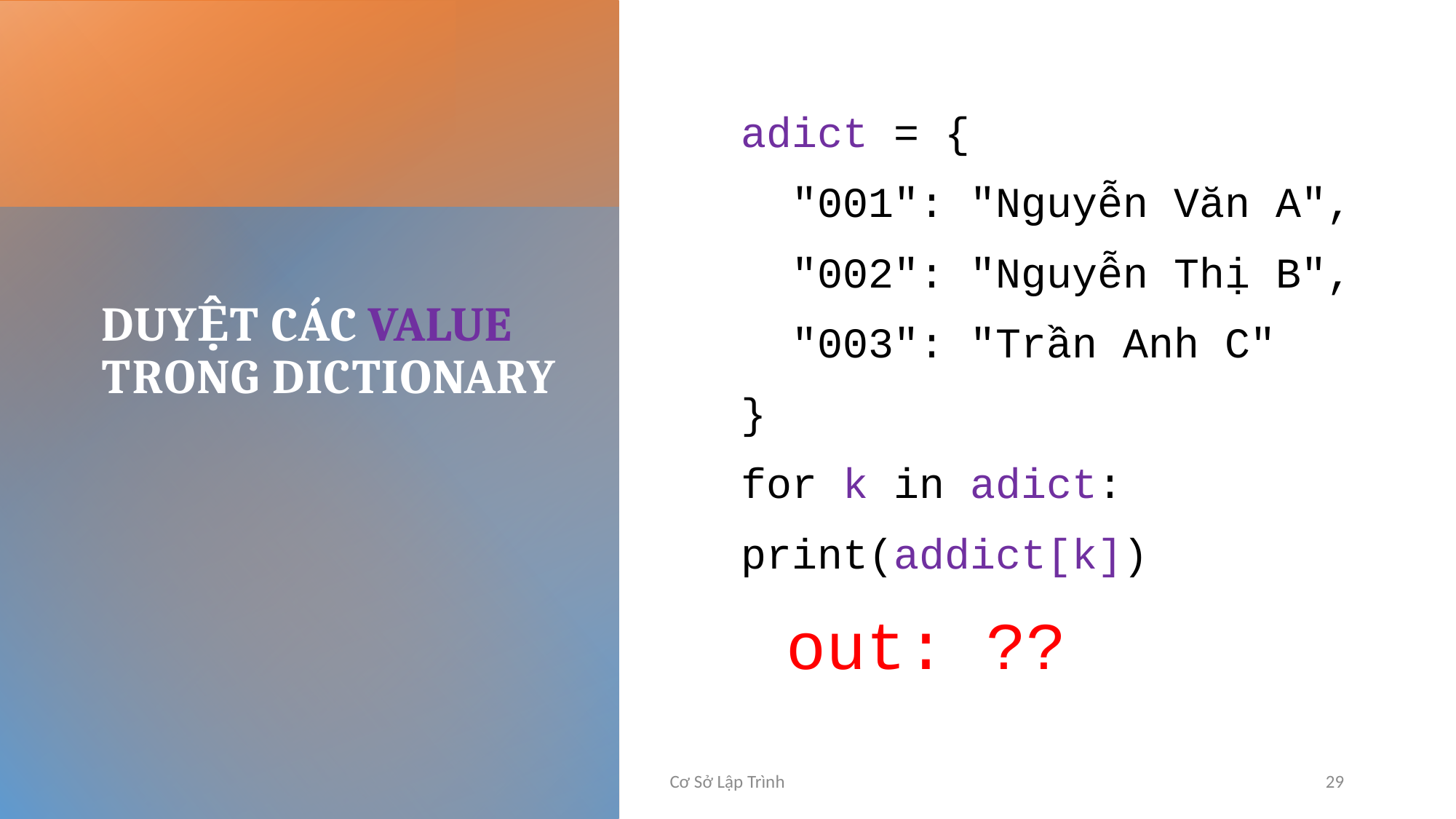

adict = {
  "001": "Nguyễn Văn A",
  "002": "Nguyễn Thị B",
  "003": "Trần Anh C"
}
for k in adict:
print(addict[k])
	out: ??

DUYỆT CÁC VALUE TRONG DICTIONARY

Cơ Sở Lập Trình
29